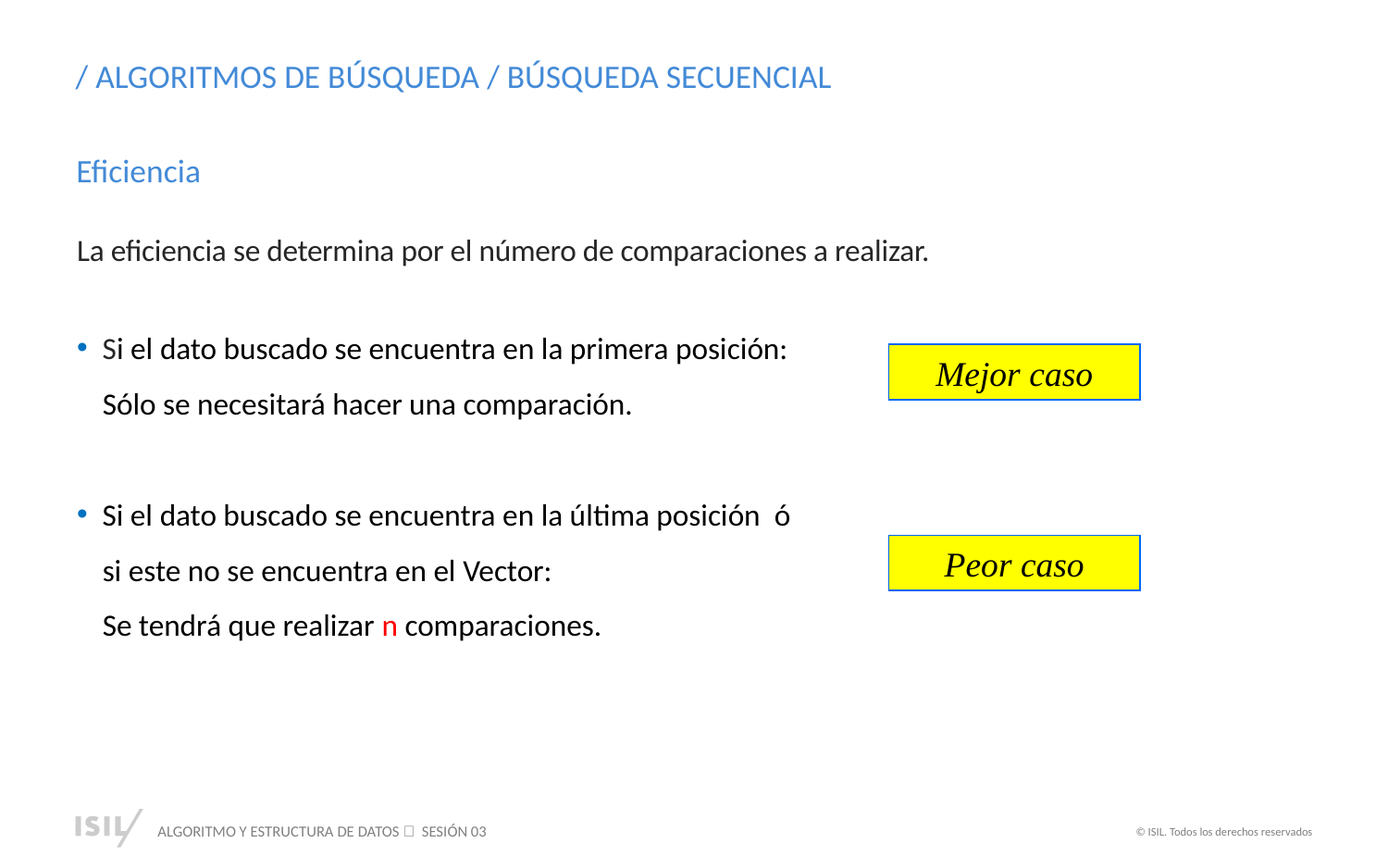

/ ALGORITMOS DE BÚSQUEDA / BÚSQUEDA SECUENCIAL
Eficiencia
La eficiencia se determina por el número de comparaciones a realizar.
Si el dato buscado se encuentra en la primera posición:
	Sólo se necesitará hacer una comparación.

Si el dato buscado se encuentra en la última posición  ó
	si este no se encuentra en el Vector:
	Se tendrá que realizar n comparaciones.
Mejor caso
Peor caso